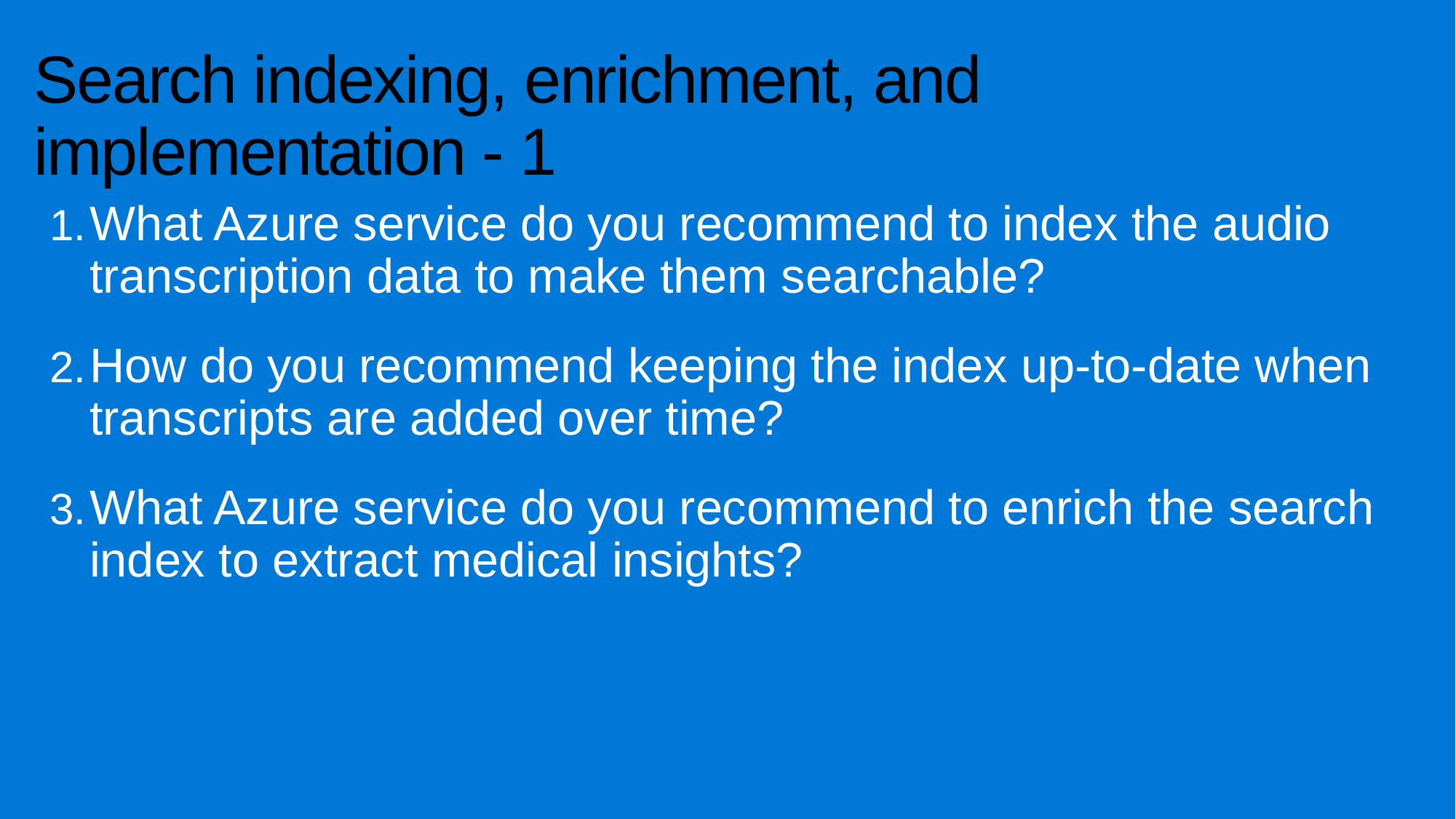

# Search indexing, enrichment, and implementation - 1
What Azure service do you recommend to index the audio transcription data to make them searchable?
How do you recommend keeping the index up-to-date when transcripts are added over time?
What Azure service do you recommend to enrich the search index to extract medical insights?